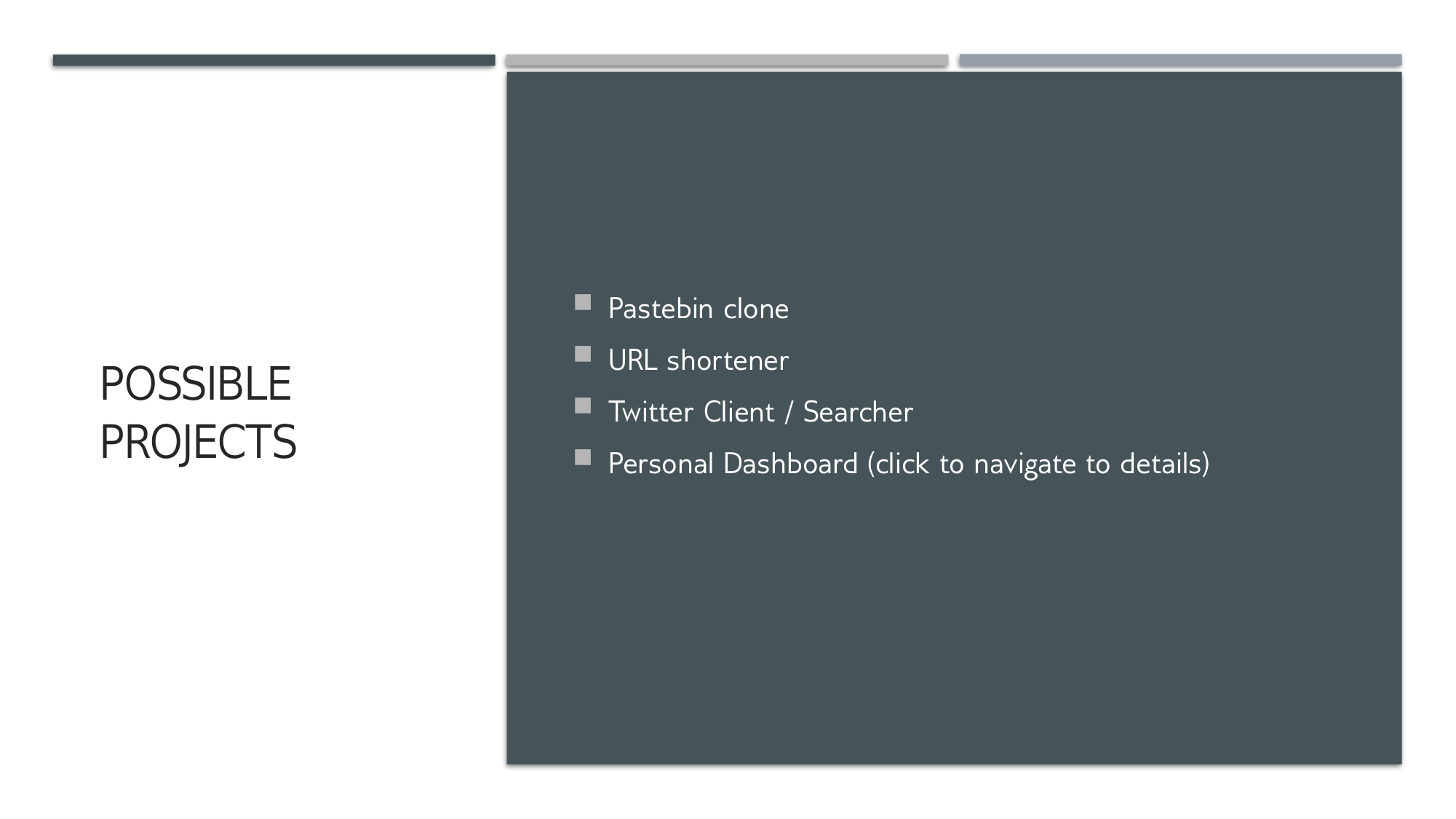

# Possible projects
Pastebin clone
URL shortener
Twitter Client / Searcher
Personal Dashboard (click to navigate to details)